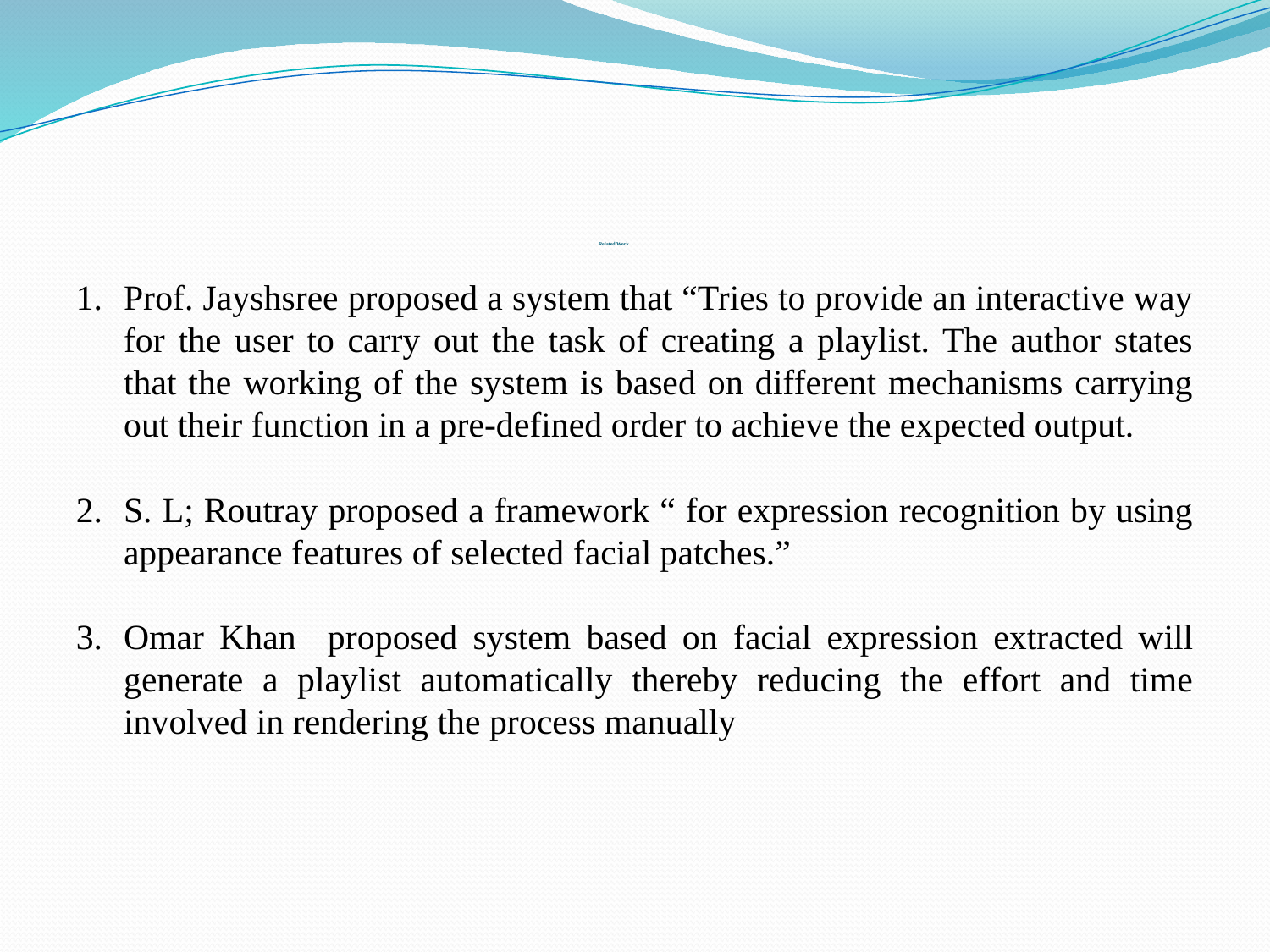

# Related Work
Prof. Jayshsree proposed a system that “Tries to provide an interactive way for the user to carry out the task of creating a playlist. The author states that the working of the system is based on different mechanisms carrying out their function in a pre-defined order to achieve the expected output.

S. L; Routray proposed a framework “ for expression recognition by using appearance features of selected facial patches.”

Omar Khan  proposed system based on facial expression extracted will generate a playlist automatically thereby reducing the effort and time involved in rendering the process manually